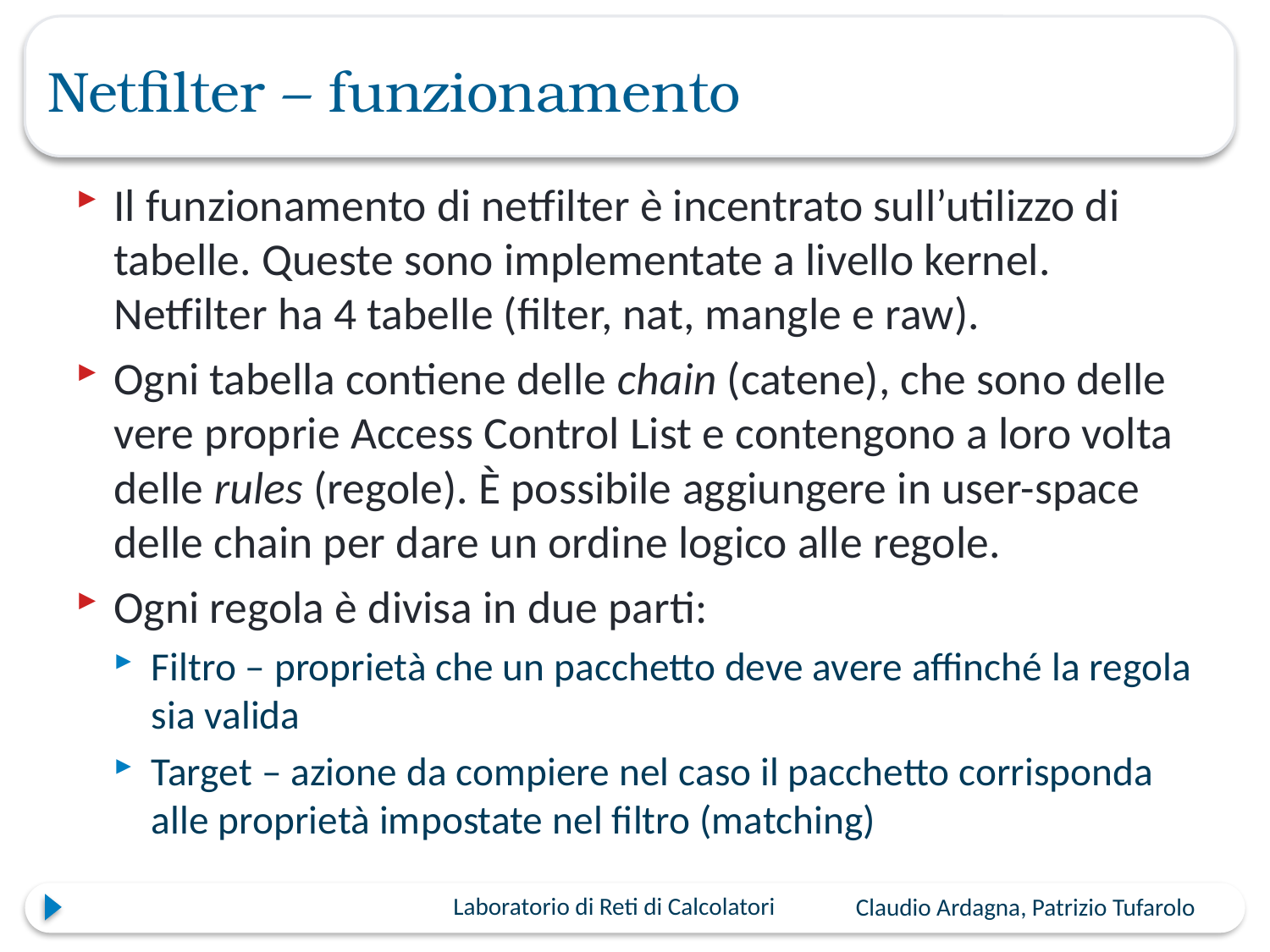

# Netfilter – funzionamento
Il funzionamento di netfilter è incentrato sull’utilizzo di tabelle. Queste sono implementate a livello kernel. Netfilter ha 4 tabelle (filter, nat, mangle e raw).
Ogni tabella contiene delle chain (catene), che sono delle vere proprie Access Control List e contengono a loro volta delle rules (regole). È possibile aggiungere in user-space delle chain per dare un ordine logico alle regole.
Ogni regola è divisa in due parti:
Filtro – proprietà che un pacchetto deve avere affinché la regola sia valida
Target – azione da compiere nel caso il pacchetto corrisponda alle proprietà impostate nel filtro (matching)